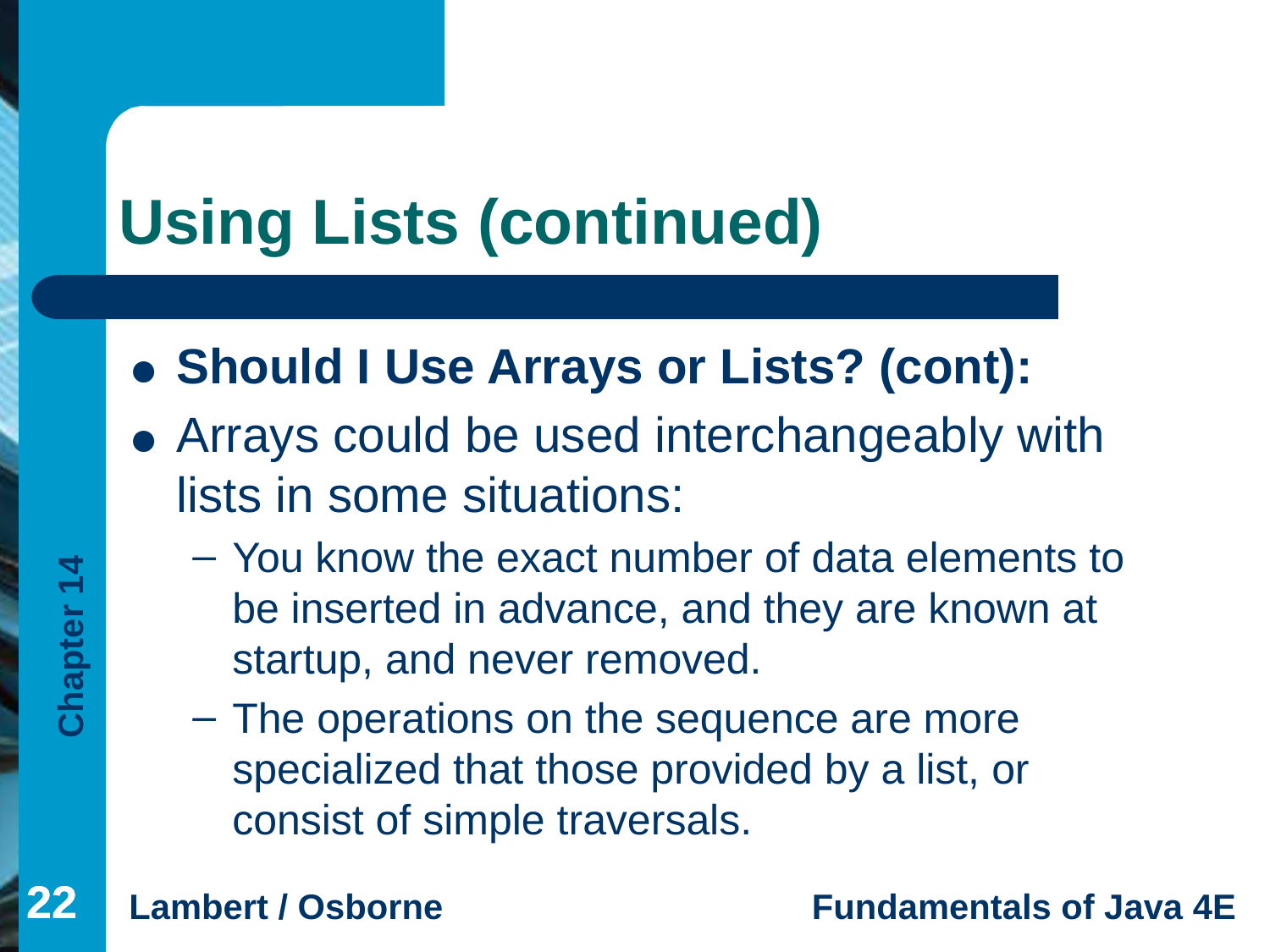

# Using Lists (continued)
Should I Use Arrays or Lists? (cont):
Arrays could be used interchangeably with lists in some situations:
You know the exact number of data elements to be inserted in advance, and they are known at startup, and never removed.
The operations on the sequence are more specialized that those provided by a list, or consist of simple traversals.
22
22
22